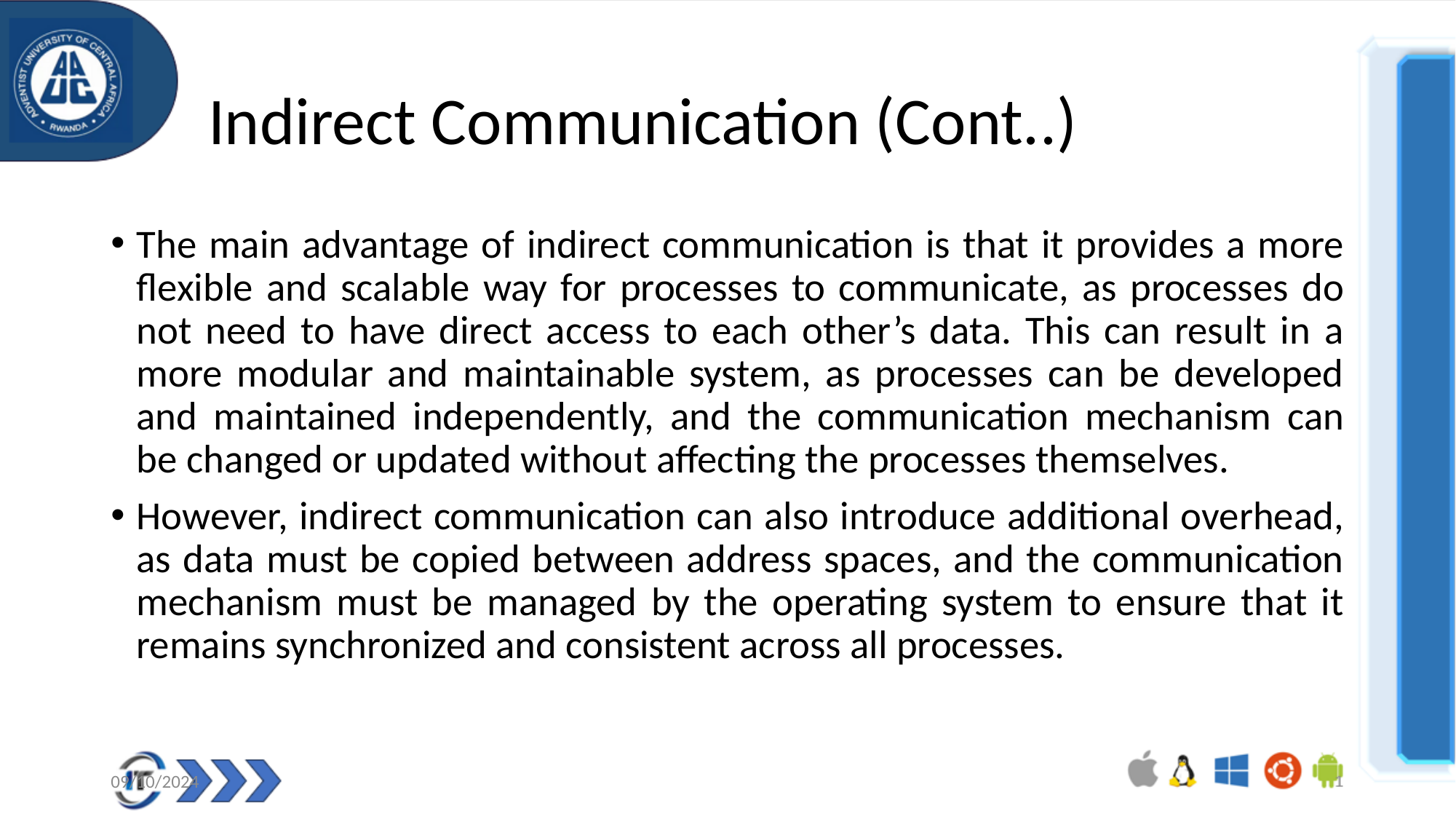

# Indirect Communication (Cont..)
The main advantage of indirect communication is that it provides a more flexible and scalable way for processes to communicate, as processes do not need to have direct access to each other’s data. This can result in a more modular and maintainable system, as processes can be developed and maintained independently, and the communication mechanism can be changed or updated without affecting the processes themselves.
However, indirect communication can also introduce additional overhead, as data must be copied between address spaces, and the communication mechanism must be managed by the operating system to ensure that it remains synchronized and consistent across all processes.
09/10/2024